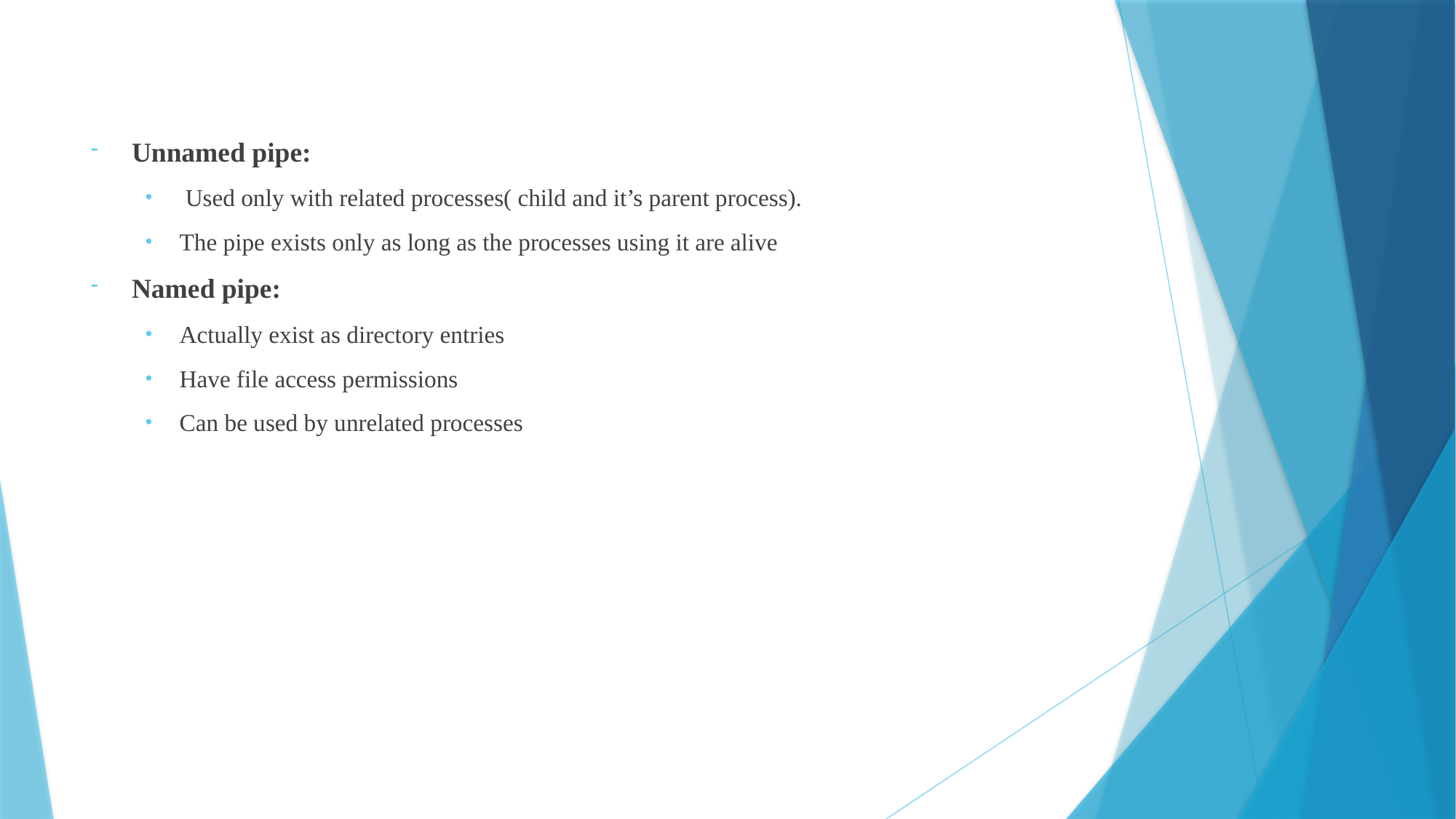

Unnamed pipe:
 Used only with related processes( child and it’s parent process).
The pipe exists only as long as the processes using it are alive
Named pipe:
Actually exist as directory entries
Have file access permissions
Can be used by unrelated processes